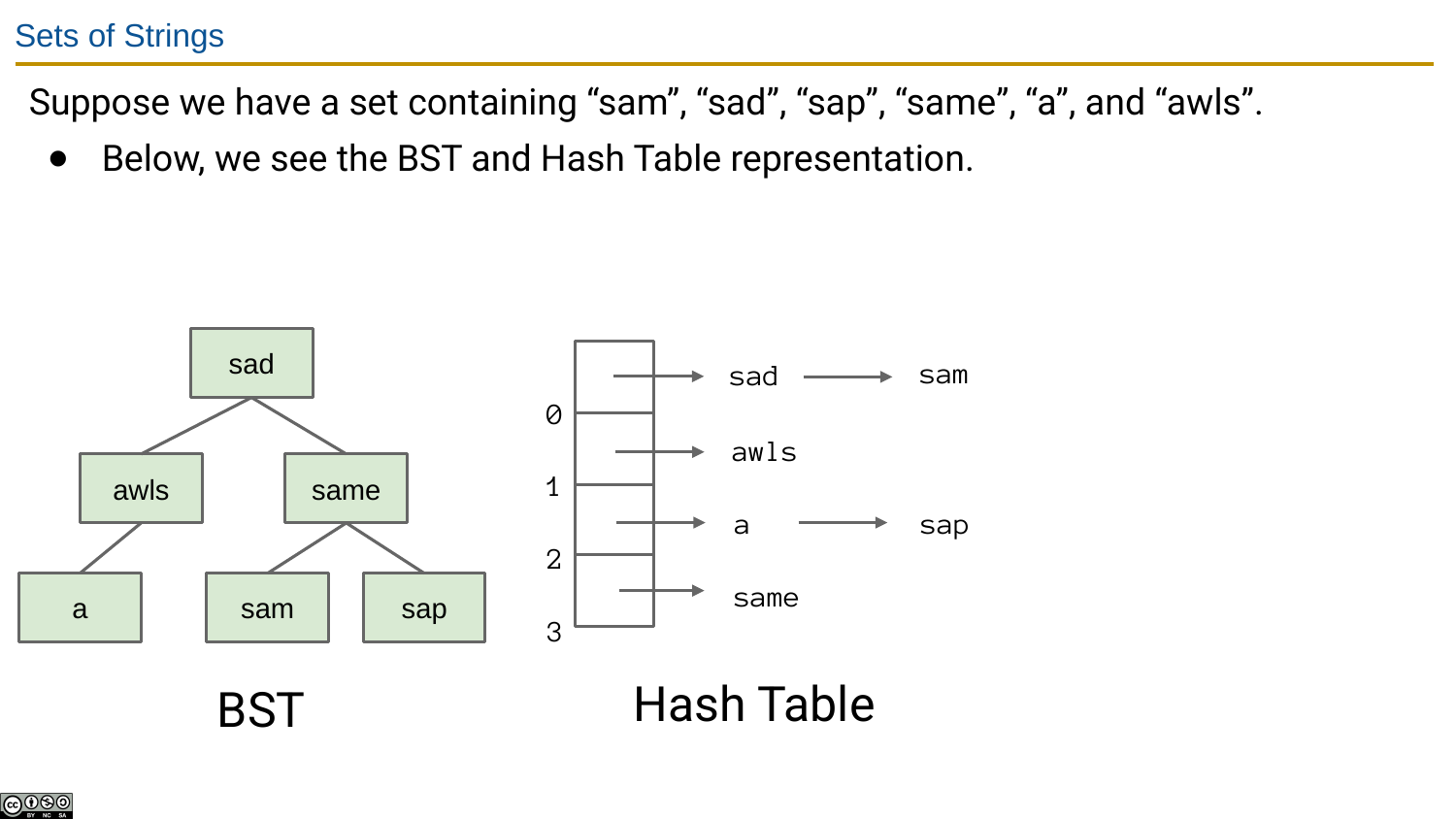

# Sets of Strings
Suppose we have a set containing “sam”, “sad”, “sap”, “same”, “a”, and “awls”.
Below, we see the BST and Hash Table representation.

sad
sam

sad
0
1
2
3

awls
awls
same

a
sap

same
a
sam
sap
Hash Table

BST